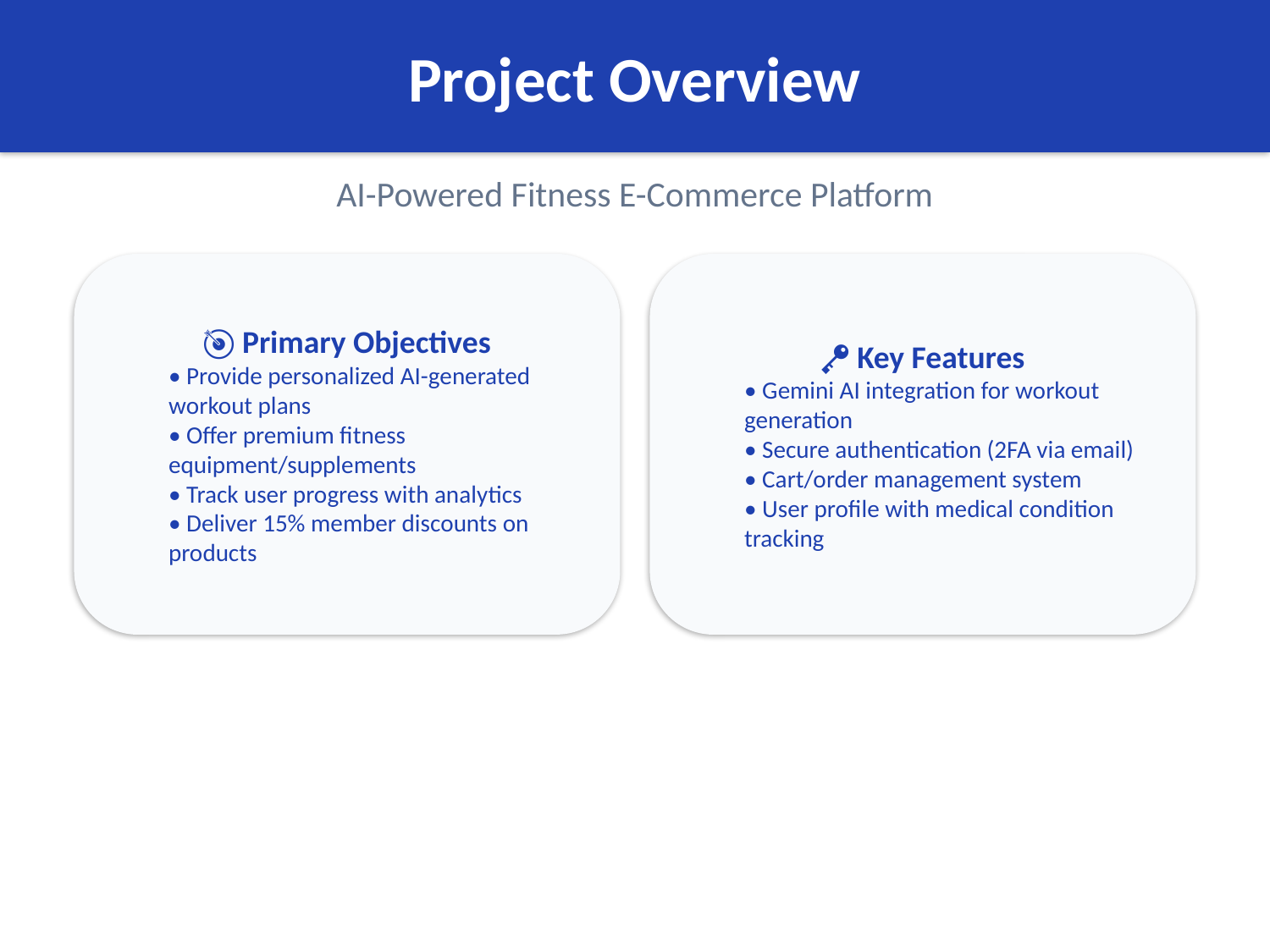

Project Overview
AI-Powered Fitness E-Commerce Platform
🎯 Primary Objectives
• Provide personalized AI-generated workout plans
• Offer premium fitness equipment/supplements
• Track user progress with analytics
• Deliver 15% member discounts on products
🔑 Key Features
• Gemini AI integration for workout generation
• Secure authentication (2FA via email)
• Cart/order management system
• User profile with medical condition tracking